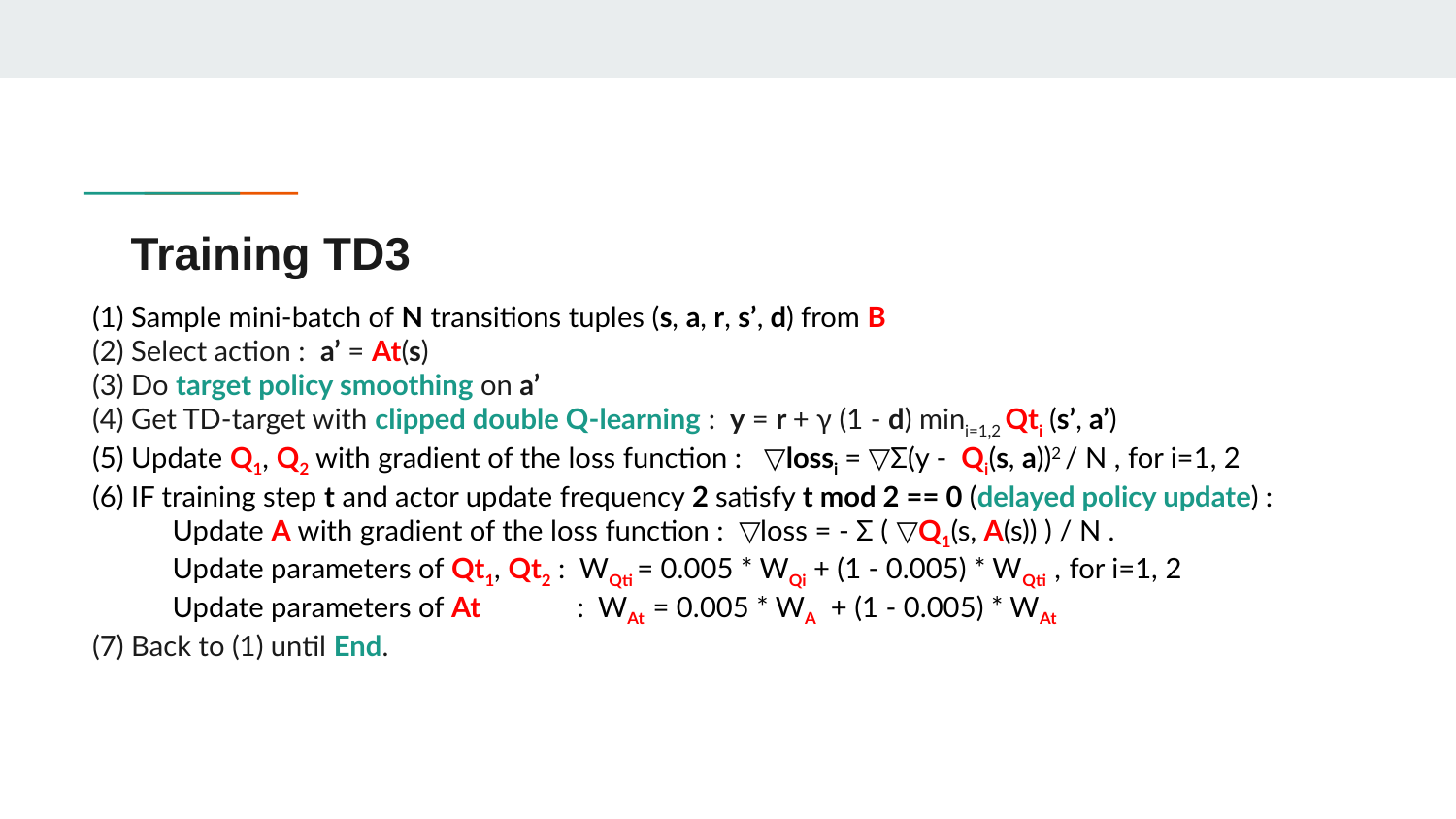

# Training TD3
(1) Sample mini-batch of N transitions tuples (s, a, r, s’, d) from B
(2) Select action :  a’ = At(s)
(3) Do target policy smoothing on a’
(4) Get TD-target with clipped double Q-learning :  y = r + γ (1 - d) mini=1,2 Qti (s’, a’)
(5) Update Q1, Q2 with gradient of the loss function :   ▽lossi = ▽Σ(y -  Qi(s, a))2 / N , for i=1, 2
(6) IF training step t and actor update frequency 2 satisfy t mod 2 == 0 (delayed policy update) :
           Update A with gradient of the loss function :  ▽loss = - Σ ( ▽Q1(s, A(s)) ) / N .
           Update parameters of Qt1, Qt2 :  WQti = 0.005 * WQi + (1 - 0.005) * WQti  ,  for i=1, 2
           Update parameters of At              :  WAt  = 0.005 * WA  + (1 - 0.005) * WAt
(7) Back to (1) until End.